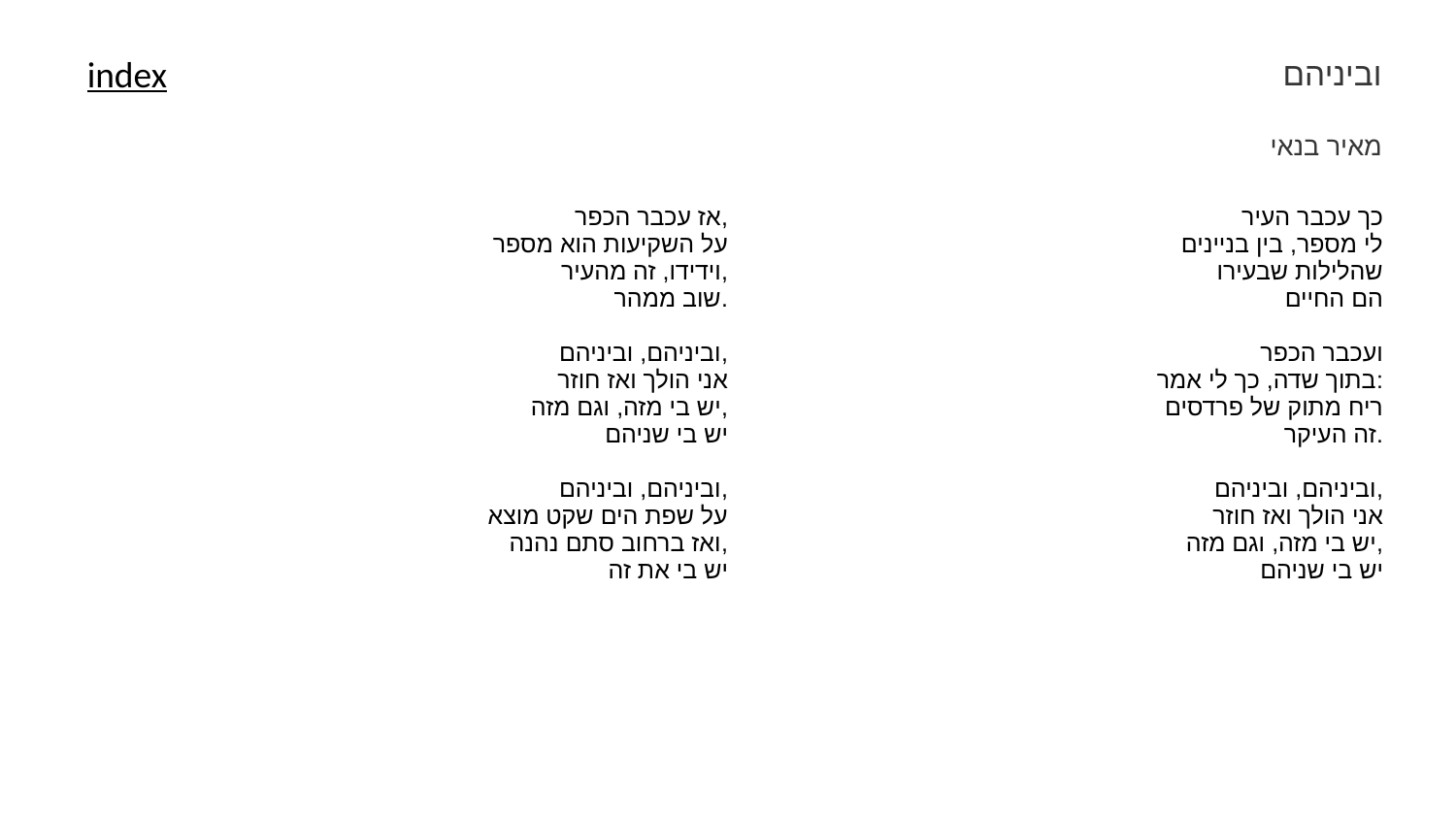

וביניהם
index
מאיר בנאי
| אז עכבר הכפר, על השקיעות הוא מספר וידידו, זה מהעיר, שוב ממהר. וביניהם, וביניהם, אני הולך ואז חוזר יש בי מזה, וגם מזה, יש בי שניהם וביניהם, וביניהם, על שפת הים שקט מוצא ואז ברחוב סתם נהנה, יש בי את זה | כך עכבר העיר לי מספר, בין בניינים שהלילות שבעירו הם החיים ועכבר הכפר בתוך שדה, כך לי אמר: ריח מתוק של פרדסים זה העיקר. וביניהם, וביניהם, אני הולך ואז חוזר יש בי מזה, וגם מזה, יש בי שניהם |
| --- | --- |